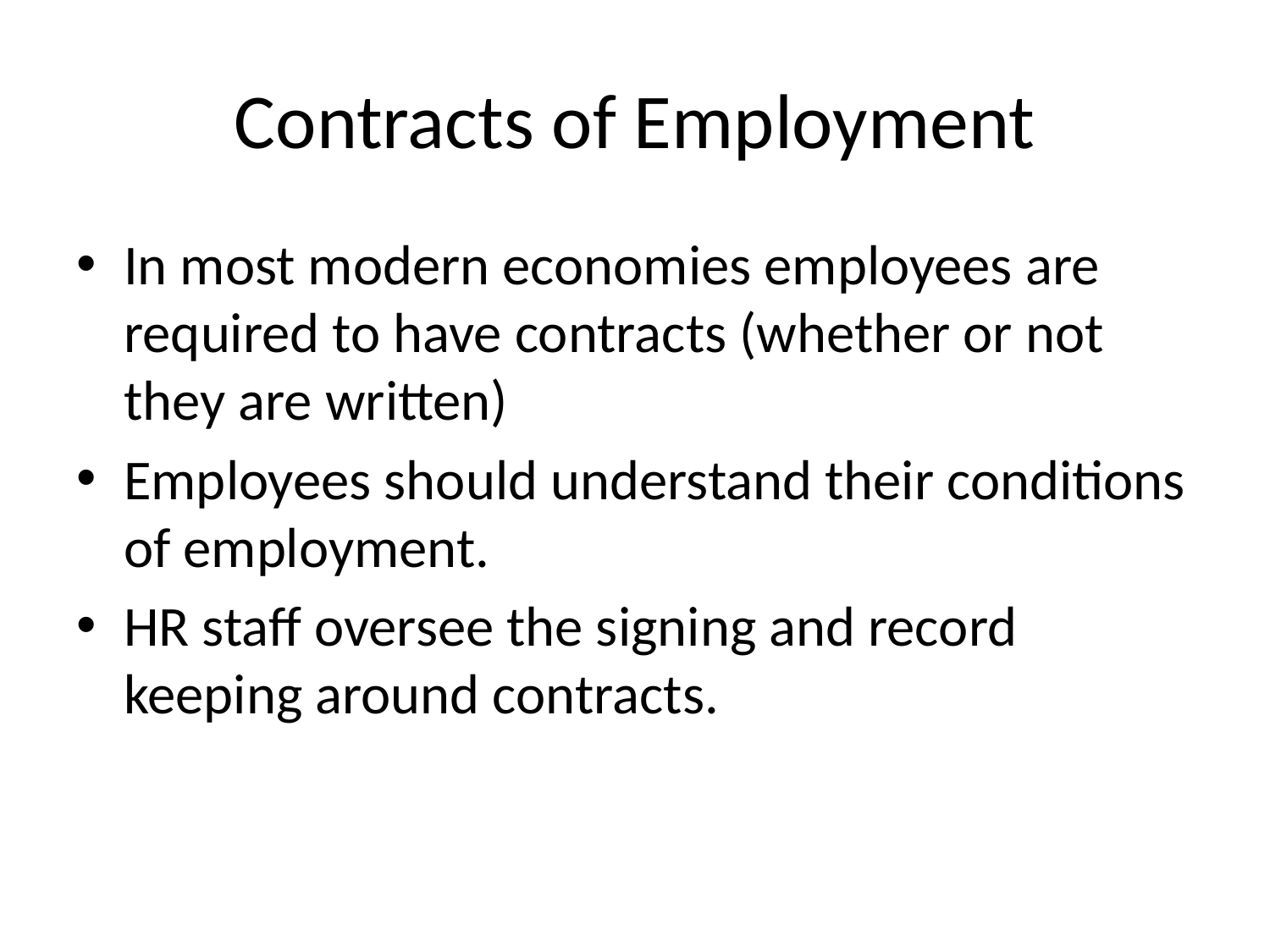

# Contracts of Employment
In most modern economies employees are required to have contracts (whether or not they are written)
Employees should understand their conditions of employment.
HR staff oversee the signing and record keeping around contracts.